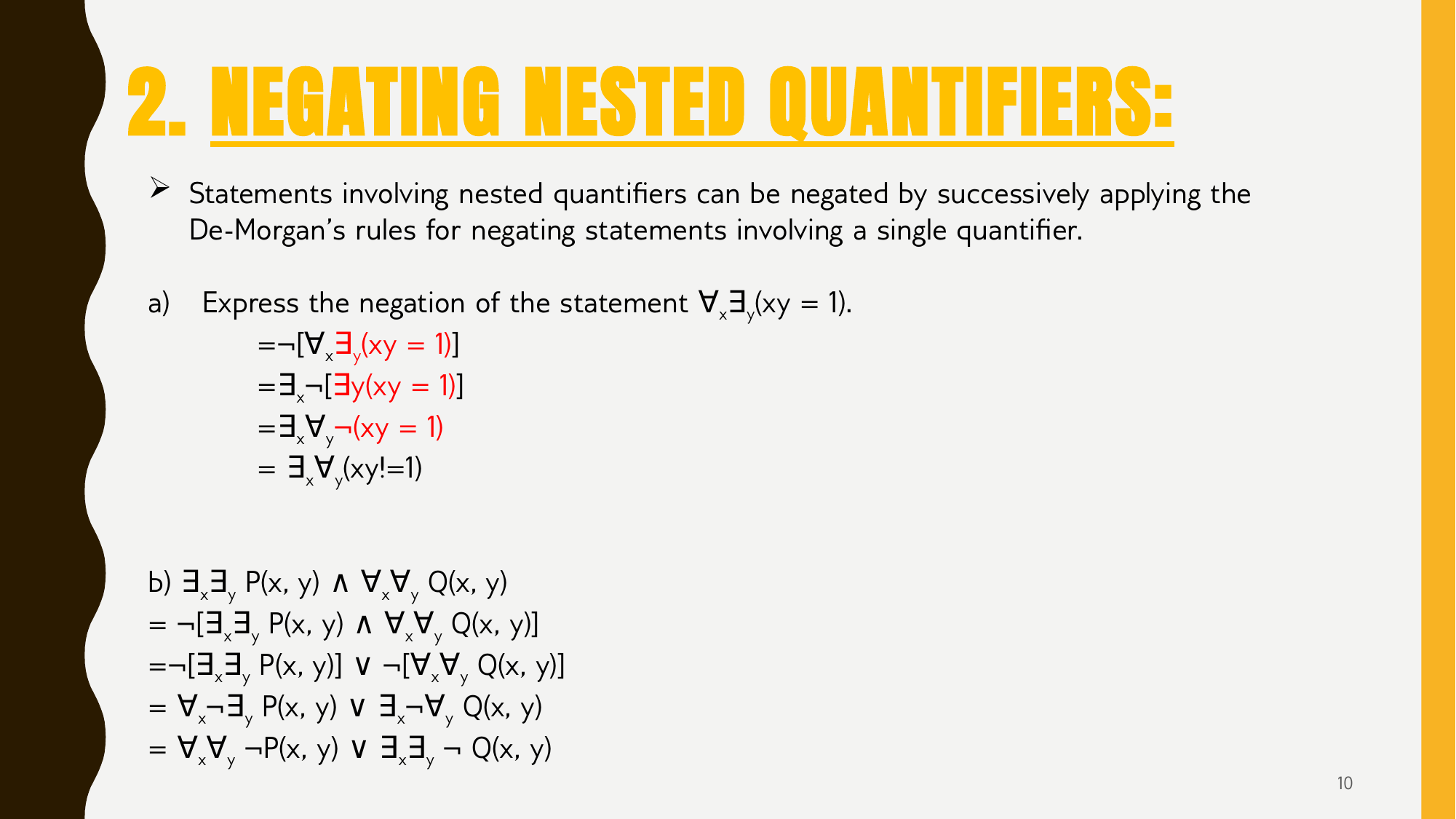

# 2. NEGATING NESTED QUANTIFIERS:
Statements involving nested quantifiers can be negated by successively applying the De-Morgan’s rules for negating statements involving a single quantifier.

Express the negation of the statement ∀x∃y(xy = 1).
	=¬[∀x∃y(xy = 1)]
	=∃x¬[∃y(xy = 1)]
	=∃x∀y¬(xy = 1)
	= ∃x∀y(xy!=1)

b) ∃x∃y P(x, y) ∧ ∀x∀y Q(x, y)
= ¬[∃x∃y P(x, y) ∧ ∀x∀y Q(x, y)]
=¬[∃x∃y P(x, y)] ∨ ¬[∀x∀y Q(x, y)]
= ∀x¬∃y P(x, y) ∨ ∃x¬∀y Q(x, y)
= ∀x∀y ¬P(x, y) ∨ ∃x∃y ¬ Q(x, y)

10